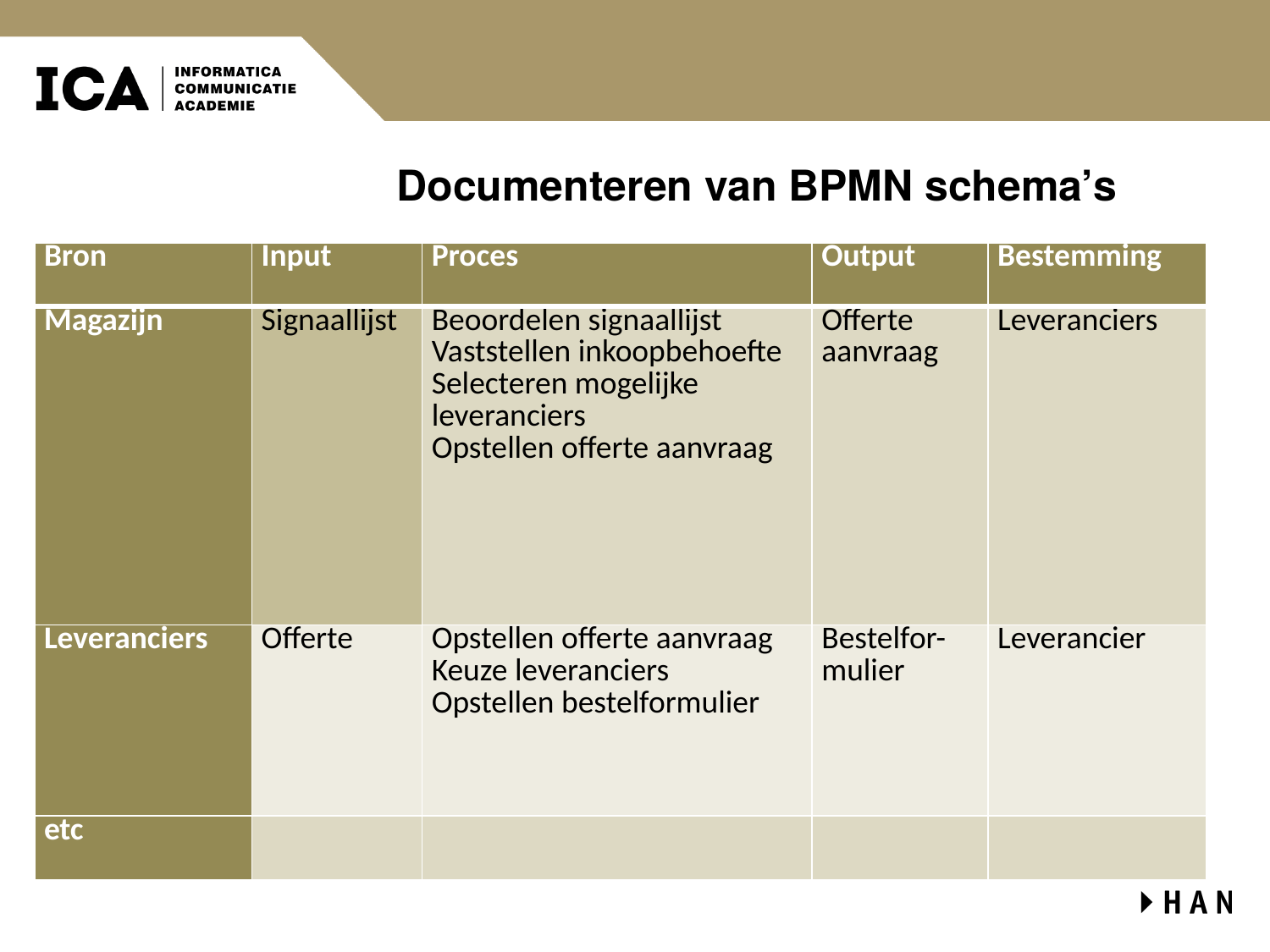

# Documenteren van BPMN schema’s
| Bron | Input | Proces | Output | Bestemming |
| --- | --- | --- | --- | --- |
| Magazijn | Signaallijst | Beoordelen signaallijst Vaststellen inkoopbehoefte Selecteren mogelijke leveranciers Opstellen offerte aanvraag | Offerte aanvraag | Leveranciers |
| Leveranciers | Offerte | Opstellen offerte aanvraag Keuze leveranciers Opstellen bestelformulier | Bestelfor-mulier | Leverancier |
| etc |  |  |  |  |